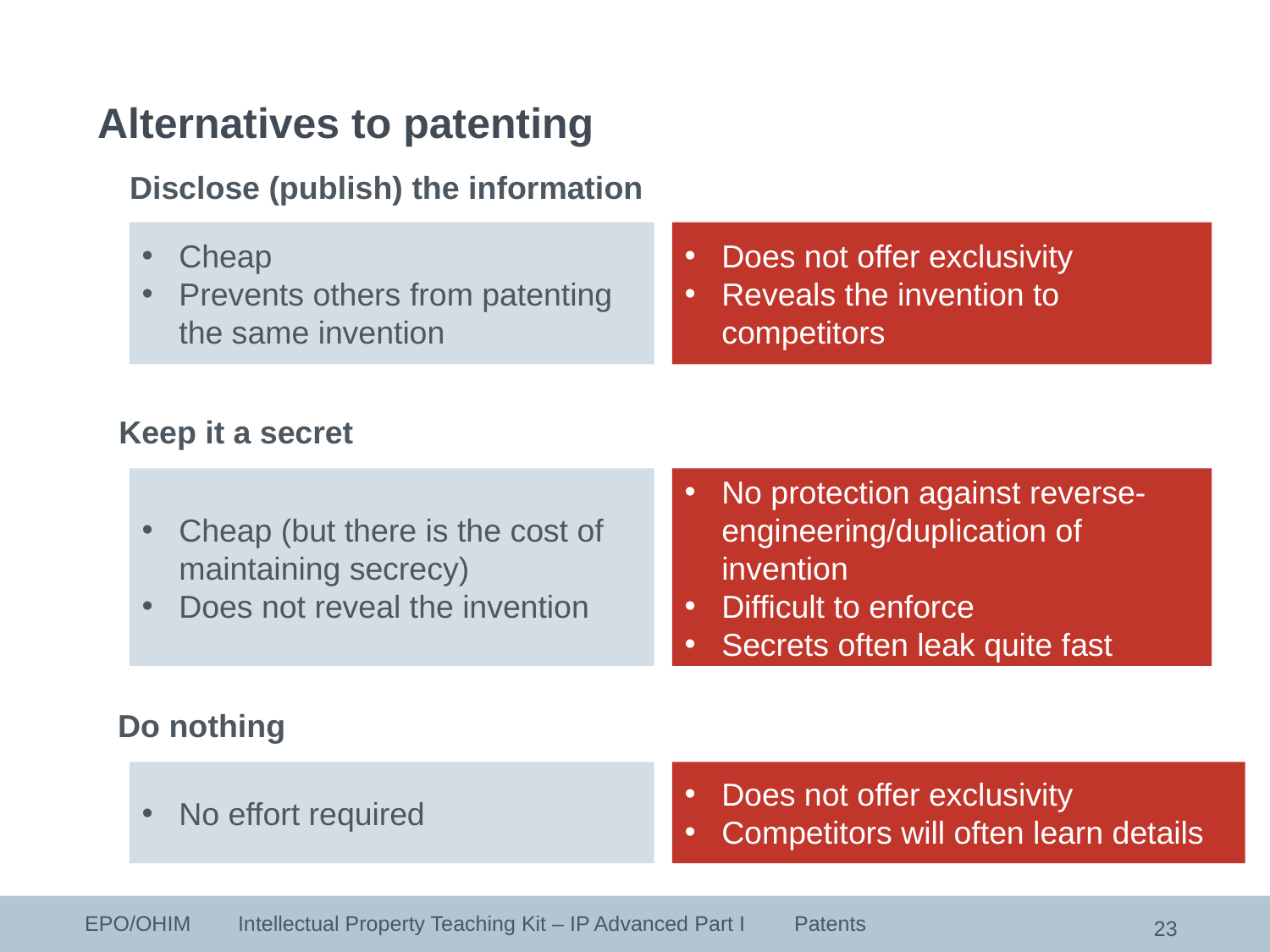

# Alternatives to patenting
Disclose (publish) the information
Cheap
Prevents others from patenting the same invention
Does not offer exclusivity
Reveals the invention to competitors
Keep it a secret
Cheap (but there is the cost of maintaining secrecy)
Does not reveal the invention
No protection against reverse-engineering/duplication of invention
Difficult to enforce
Secrets often leak quite fast
Do nothing
No effort required
Does not offer exclusivity
Competitors will often learn details
EPO/OHIM        Intellectual Property Teaching Kit – IP Advanced Part I	Patents
23